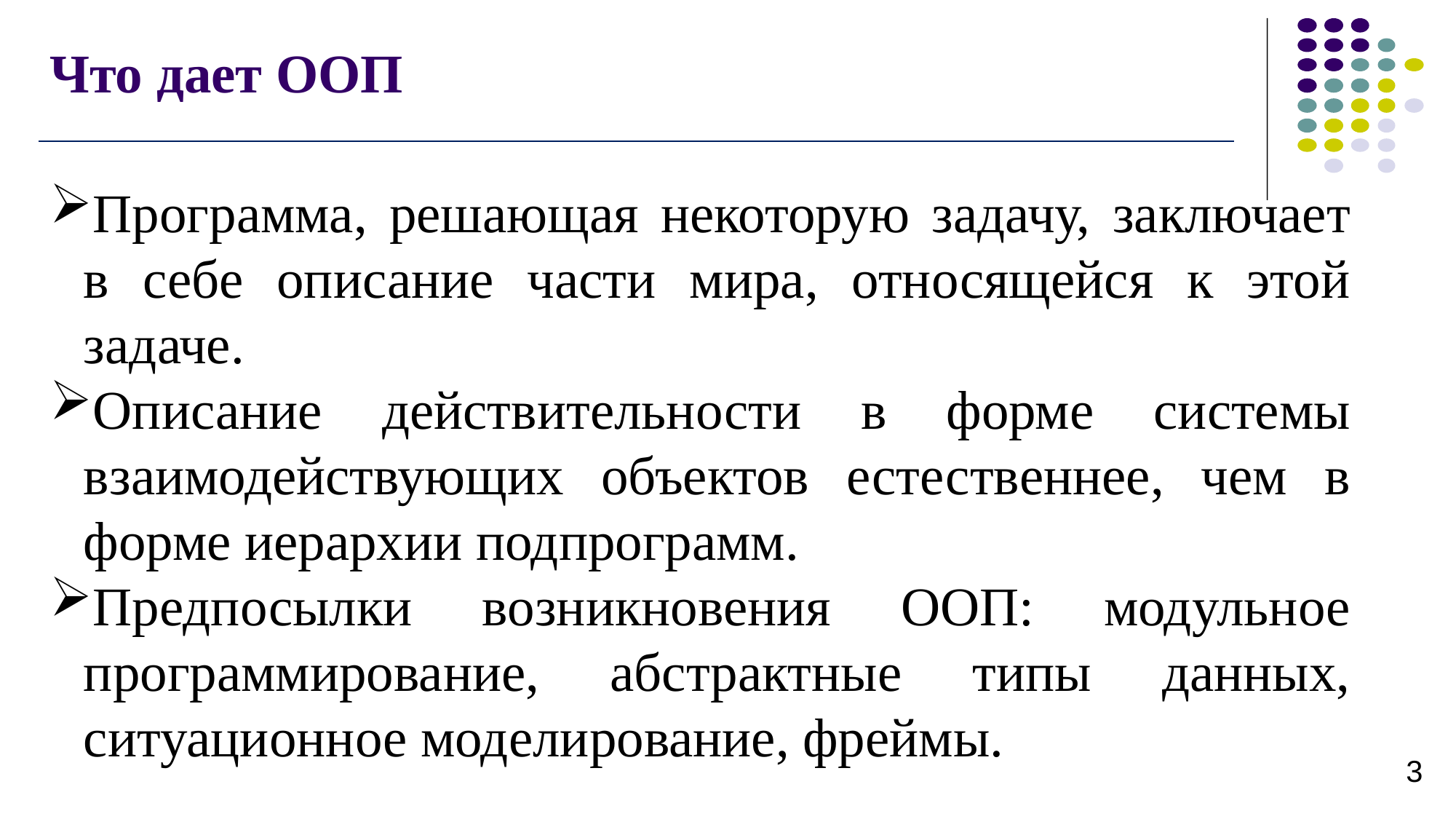

# Что дает ООП
Программа, решающая некоторую задачу, заключает в себе описание части мира, относящейся к этой задаче.
Описание действительности в форме системы взаимодействующих объектов естественнее, чем в форме иерархии подпрограмм.
Предпосылки возникновения ООП: модульное программирование, абстрактные типы данных, ситуационное моделирование, фреймы.
3